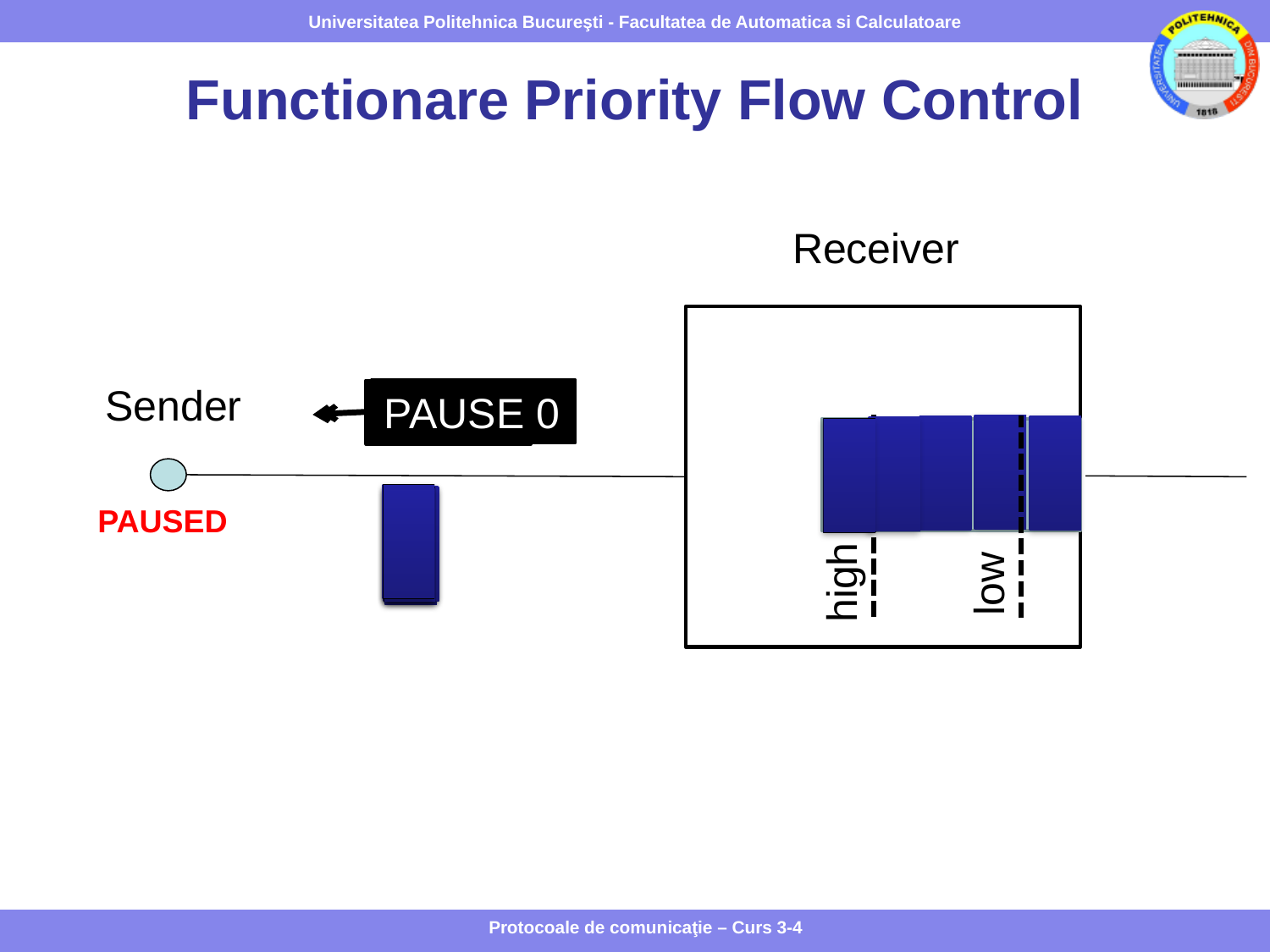

# Functionare Priority Flow Control
Receiver

Sender
PAUSE 0
PAUSE

PAUSED
high
low
Protocoale de comunicaţie – Curs 3-4